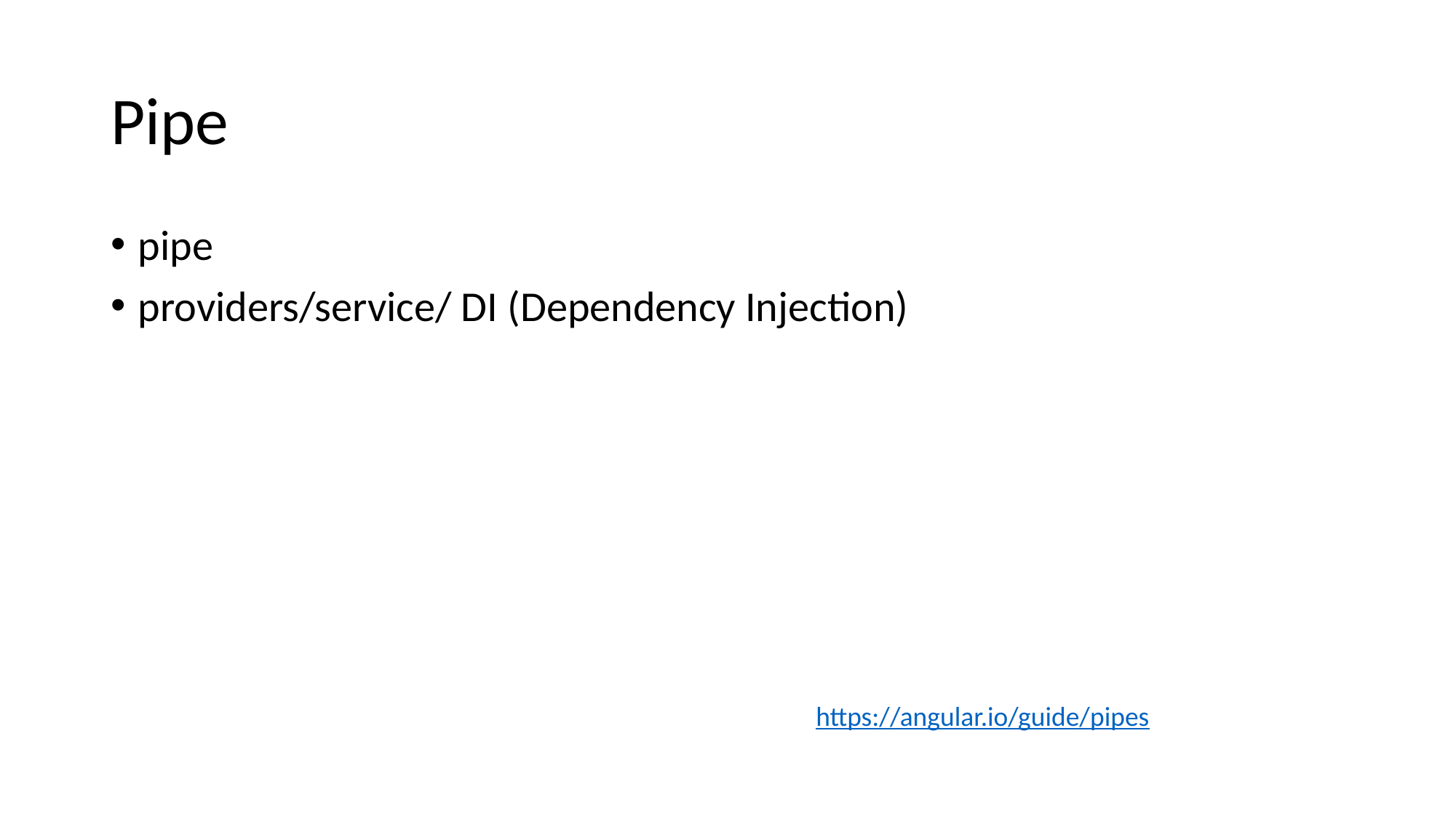

# Pipe
pipe
providers/service/ DI (Dependency Injection)

https://angular.io/guide/pipes